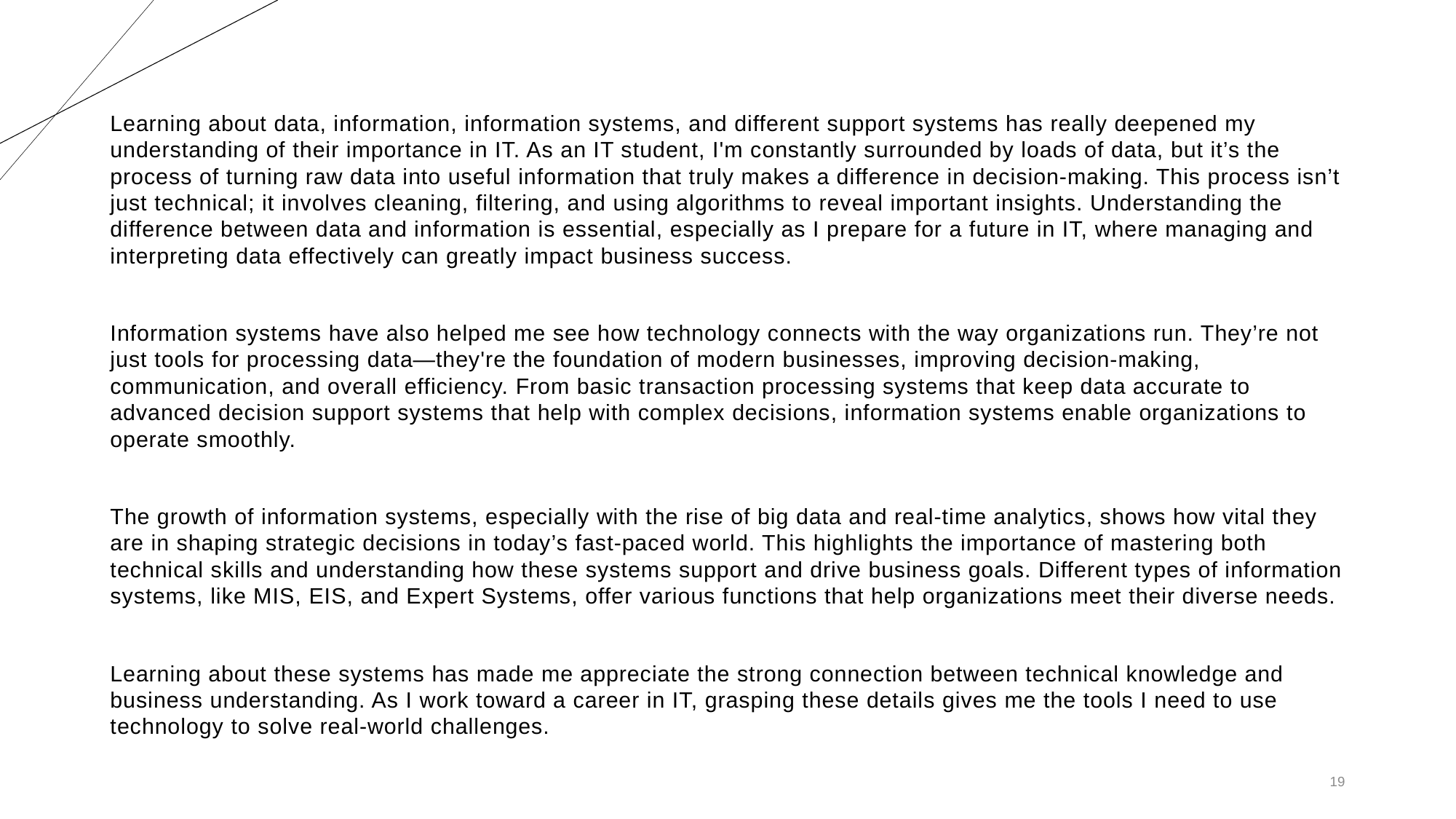

Learning about data, information, information systems, and different support systems has really deepened my understanding of their importance in IT. As an IT student, I'm constantly surrounded by loads of data, but it’s the process of turning raw data into useful information that truly makes a difference in decision-making. This process isn’t just technical; it involves cleaning, filtering, and using algorithms to reveal important insights. Understanding the difference between data and information is essential, especially as I prepare for a future in IT, where managing and interpreting data effectively can greatly impact business success.

Information systems have also helped me see how technology connects with the way organizations run. They’re not just tools for processing data—they're the foundation of modern businesses, improving decision-making, communication, and overall efficiency. From basic transaction processing systems that keep data accurate to advanced decision support systems that help with complex decisions, information systems enable organizations to operate smoothly.

The growth of information systems, especially with the rise of big data and real-time analytics, shows how vital they are in shaping strategic decisions in today’s fast-paced world. This highlights the importance of mastering both technical skills and understanding how these systems support and drive business goals. Different types of information systems, like MIS, EIS, and Expert Systems, offer various functions that help organizations meet their diverse needs.

Learning about these systems has made me appreciate the strong connection between technical knowledge and business understanding. As I work toward a career in IT, grasping these details gives me the tools I need to use technology to solve real-world challenges.
19